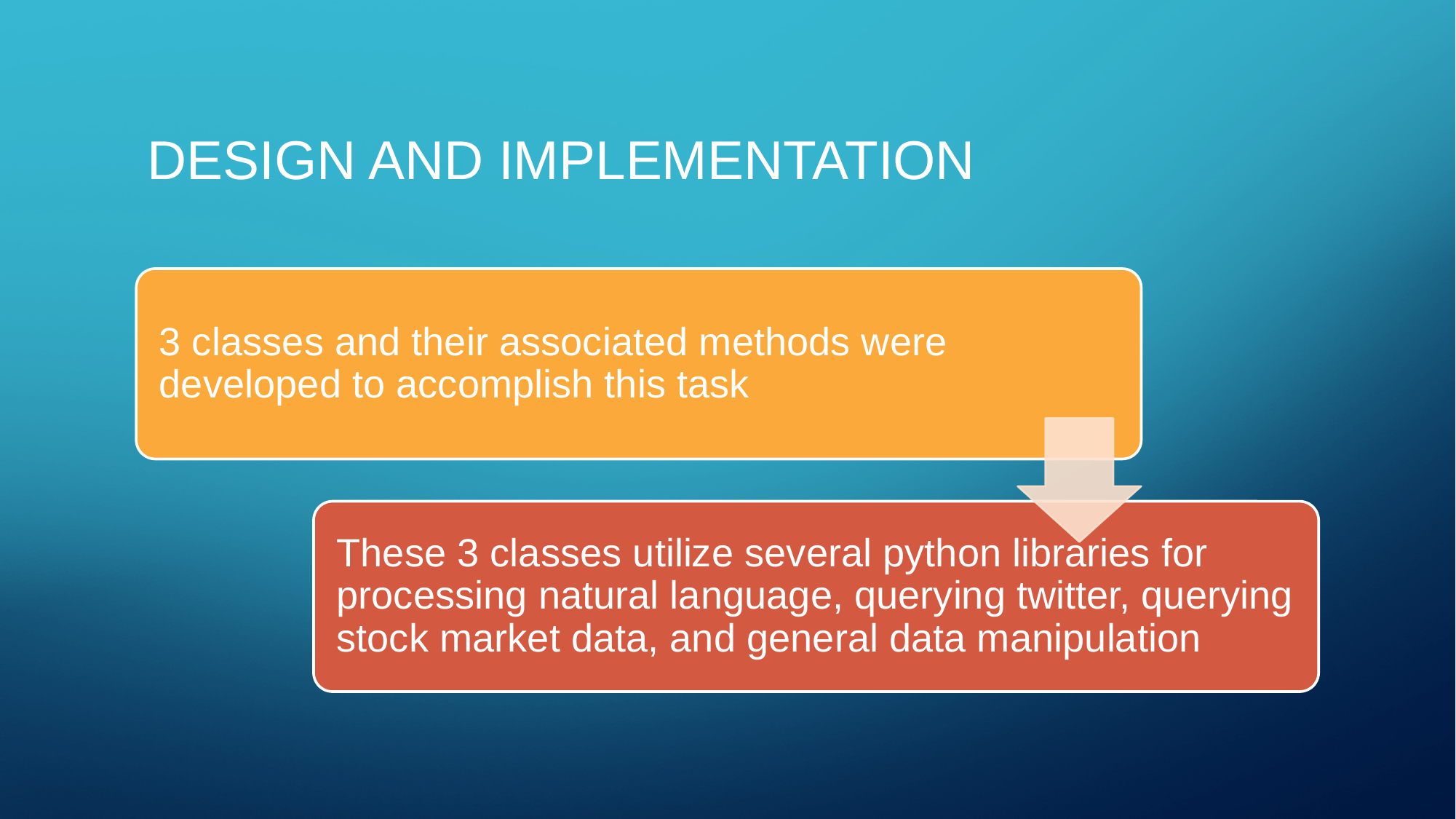

# design and implementation
3 classes and their associated methods were developed to accomplish this task
These 3 classes utilize several python libraries for processing natural language, querying twitter, querying stock market data, and general data manipulation